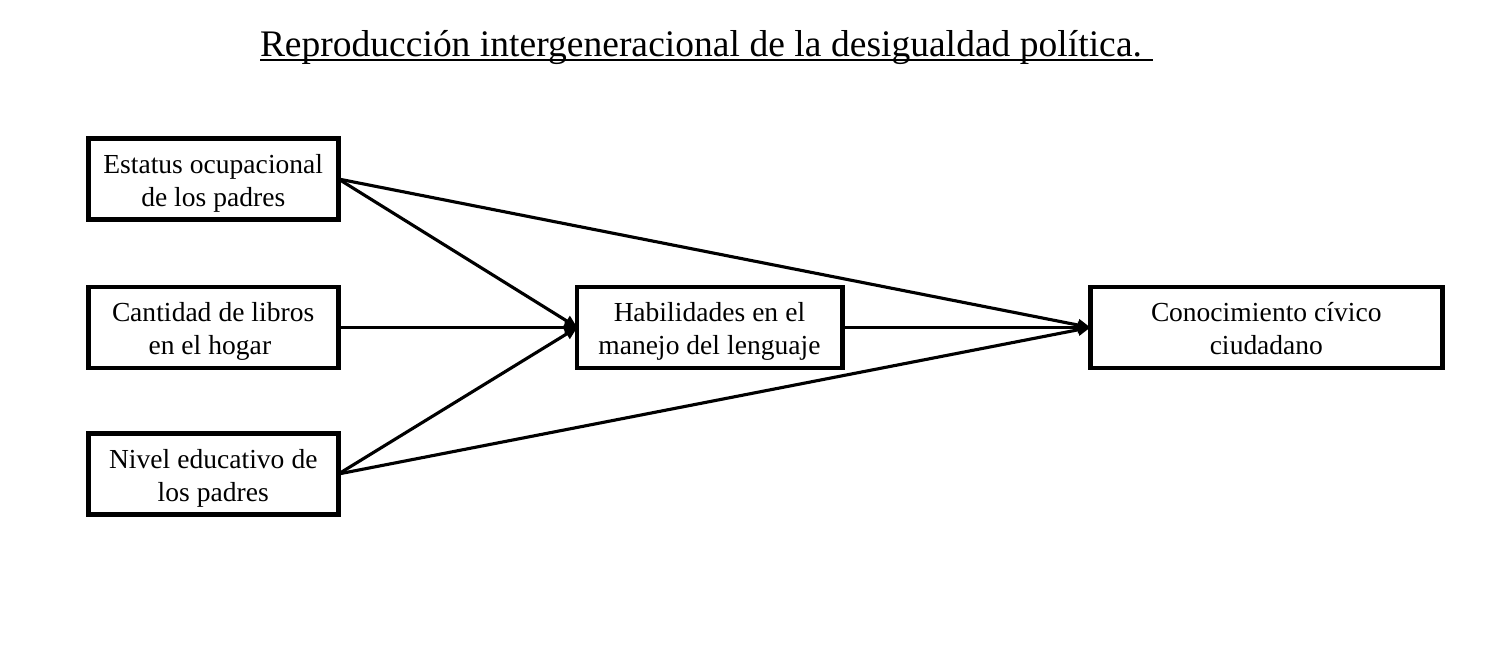

Reproducción intergeneracional de la desigualdad política.
Estatus ocupacional de los padres
Cantidad de libros en el hogar
Habilidades en el manejo del lenguaje
Conocimiento cívico ciudadano
Nivel educativo de los padres